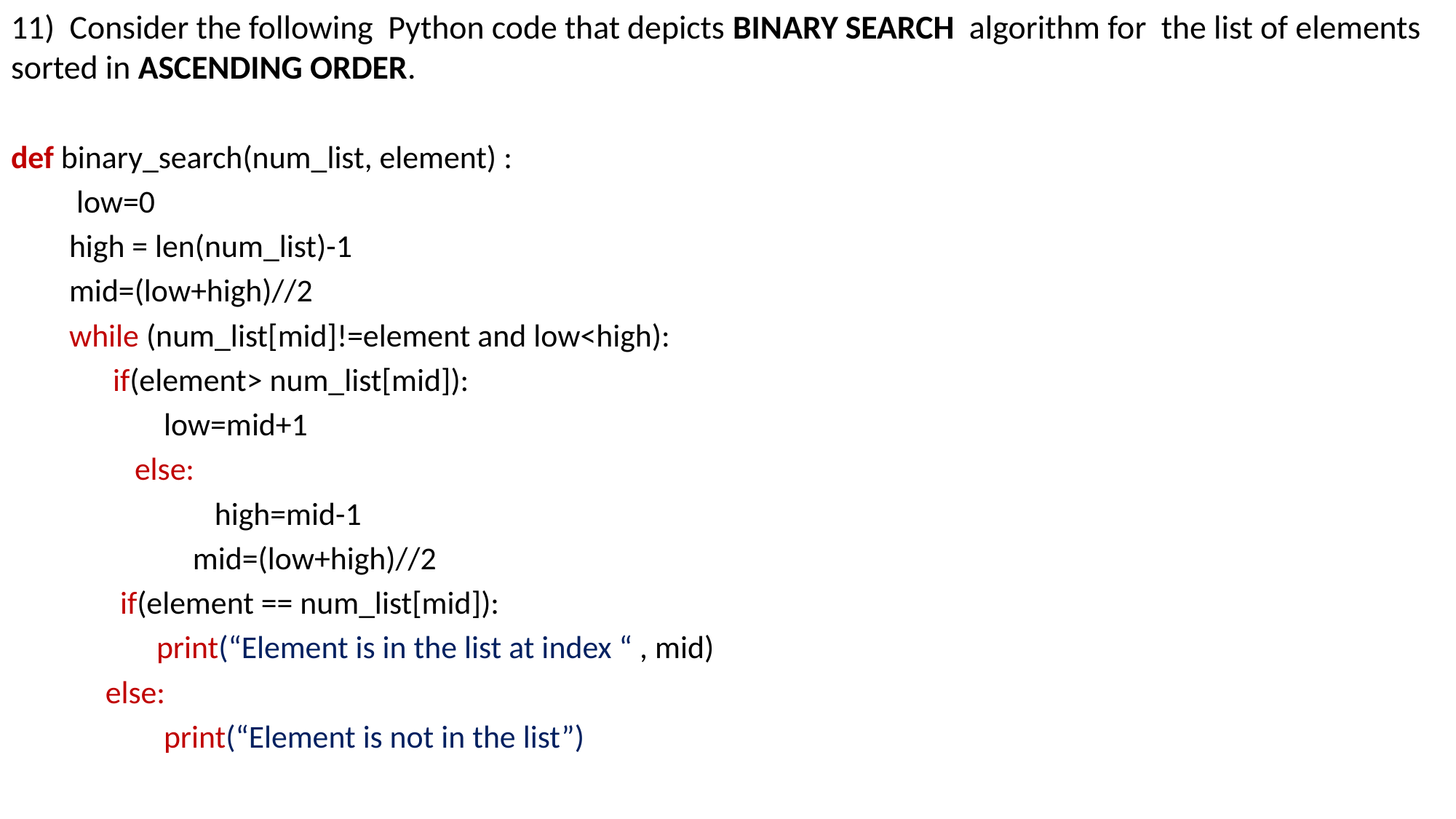

11)  Consider the following  Python code that depicts BINARY SEARCH  algorithm for  the list of elements sorted in ASCENDING ORDER.

def binary_search(num_list, element) :
         low=0
        high = len(num_list)-1
        mid=(low+high)//2
        while (num_list[mid]!=element and low<high):
              if(element> num_list[mid]):
                     low=mid+1
                 else:
                            high=mid-1
                         mid=(low+high)//2
               if(element == num_list[mid]):
                    print(“Element is in the list at index “ , mid)
             else:
                     print(“Element is not in the list”)